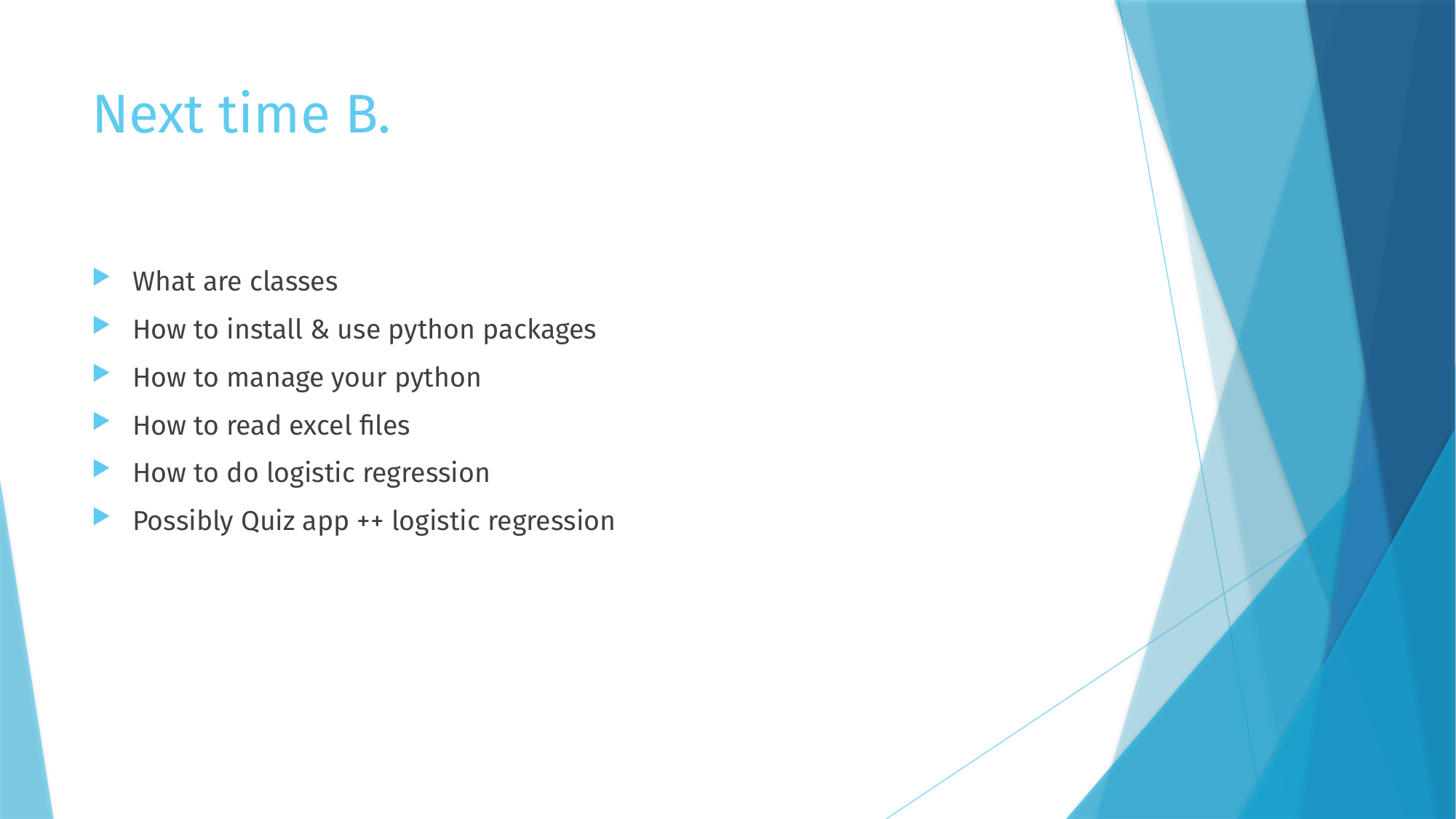

# Next time B.
What are classes
How to install & use python packages
How to manage your python
How to read excel files
How to do logistic regression
Possibly Quiz app ++ logistic regression